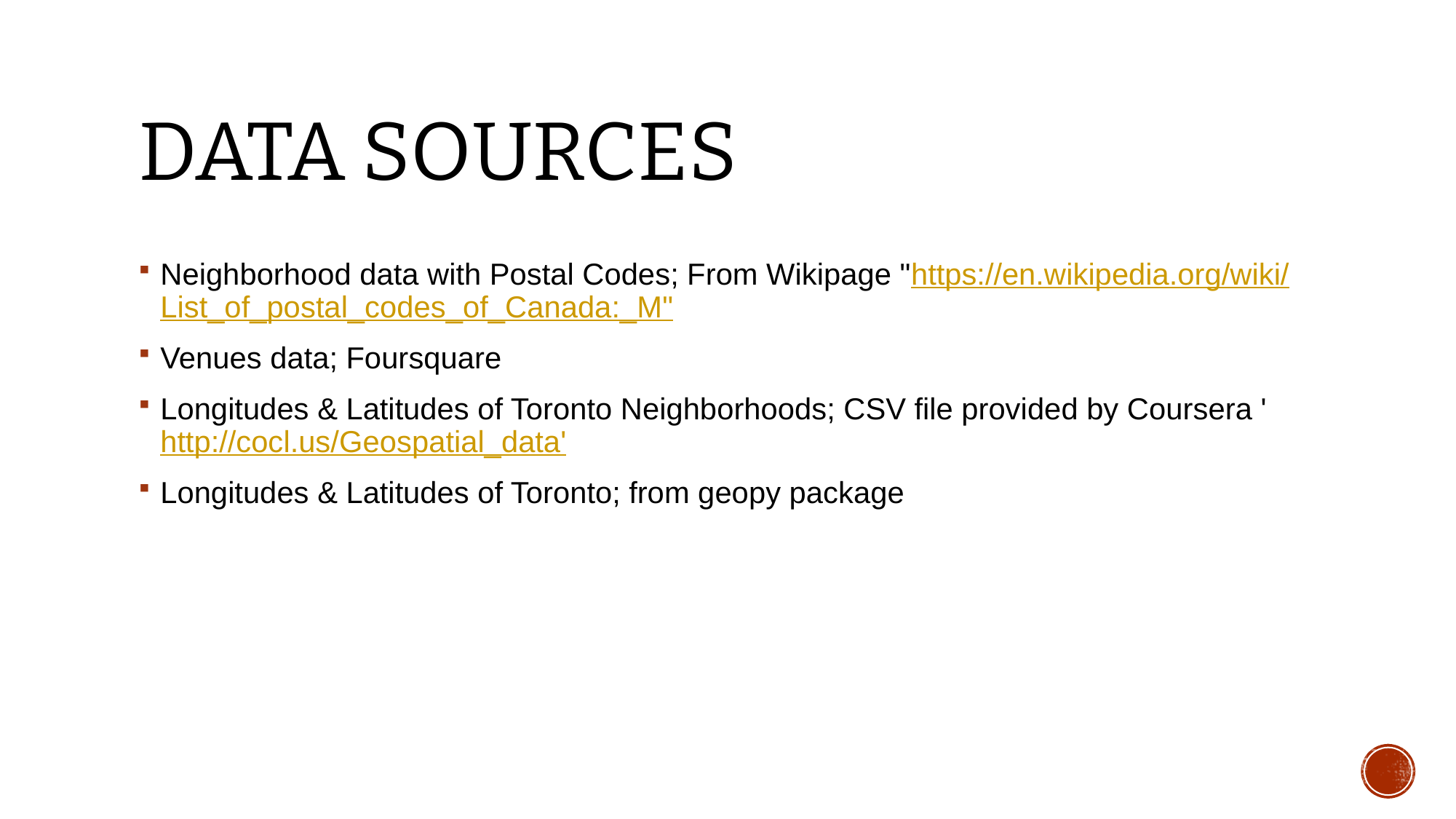

# Data Sources
Neighborhood data with Postal Codes; From Wikipage "https://en.wikipedia.org/wiki/List_of_postal_codes_of_Canada:_M"
Venues data; Foursquare
Longitudes & Latitudes of Toronto Neighborhoods; CSV file provided by Coursera 'http://cocl.us/Geospatial_data'
Longitudes & Latitudes of Toronto; from geopy package